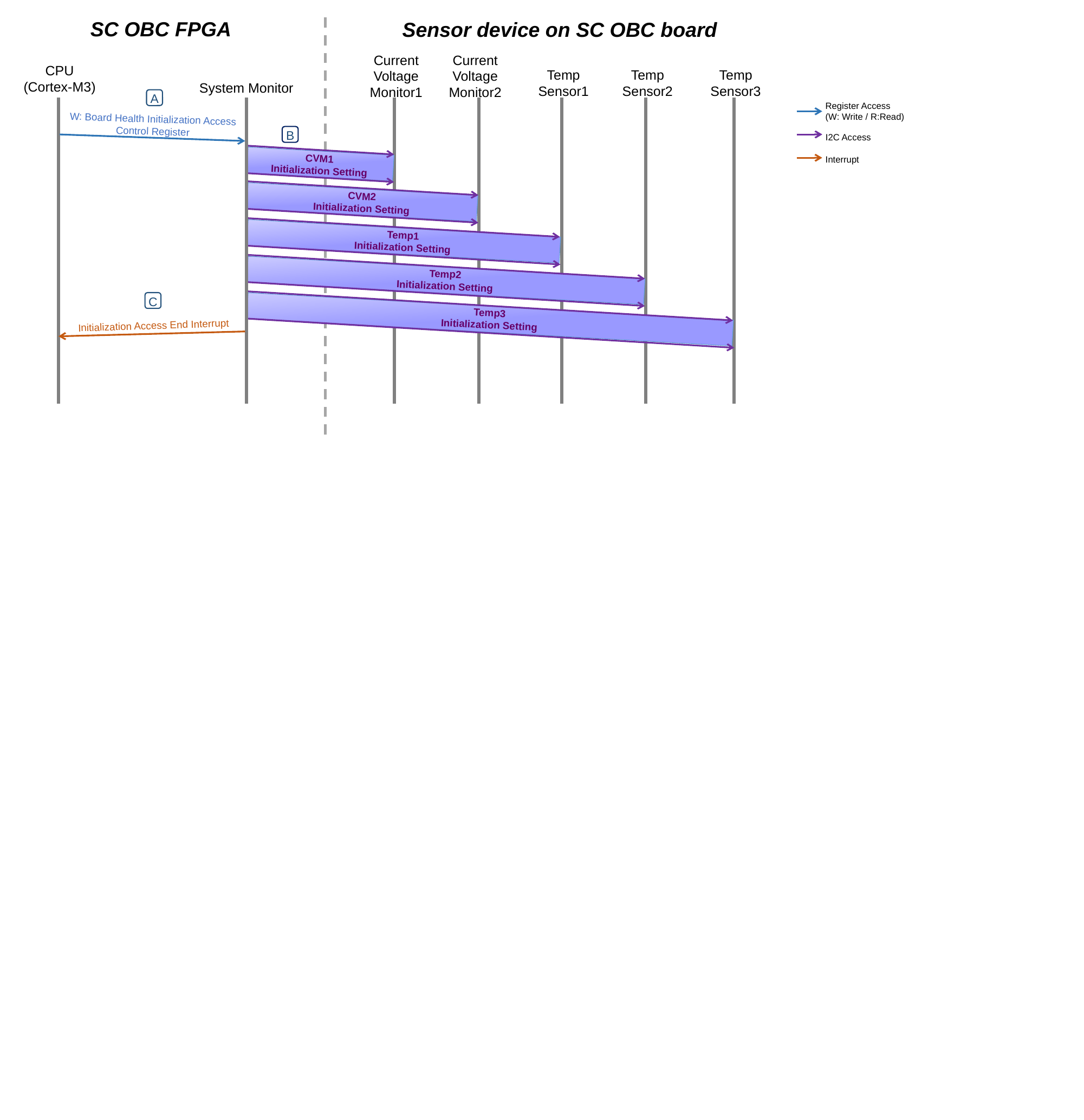

SC OBC FPGA
Sensor device on SC OBC board
Current Voltage Monitor1
Current Voltage Monitor2
CPU
(Cortex-M3)
Temp
Sensor1
Temp
Sensor2
Temp
Sensor3
System Monitor
A
Register Access
(W: Write / R:Read)
W: Board Health Initialization Access Control Register
B
I2C Access
CVM1
Initialization Setting
Interrupt

CVM2
Initialization Setting

Temp1
Initialization Setting

Temp2
Initialization Setting

C
Temp3
Initialization Setting

Initialization Access End Interrupt